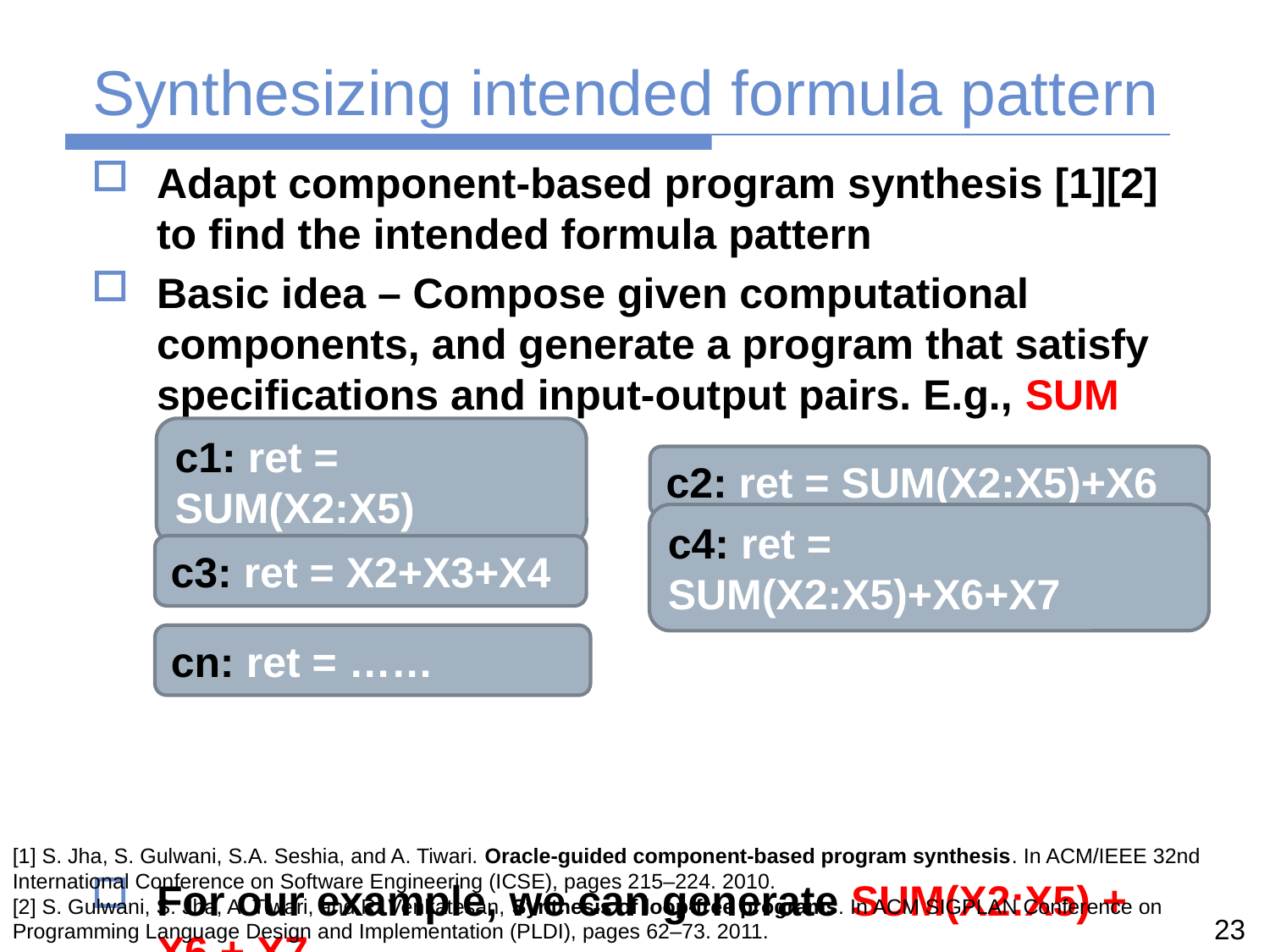

# Synthesizing intended formula pattern
Adapt component-based program synthesis [1][2] to find the intended formula pattern
Basic idea – Compose given computational components, and generate a program that satisfy specifications and input-output pairs. E.g., SUM and +,

For our example, we can generate SUM(X2:X5) + X6 + X7.

c1: ret = SUM(X2:X5)
c2: ret = SUM(X2:X5)+X6
c4: ret = SUM(X2:X5)+X6+X7
c3: ret = X2+X3+X4
cn: ret = ……
[1] S. Jha, S. Gulwani, S.A. Seshia, and A. Tiwari. Oracle-guided component-based program synthesis. In ACM/IEEE 32nd International Conference on Software Engineering (ICSE), pages 215–224. 2010.
[2] S. Gulwani, S. Jha, A. Tiwari, and R. Venkatesan, Synthesis of loop-free programs. In ACM SIGPLAN Conference on Programming Language Design and Implementation (PLDI), pages 62–73. 2011.
23